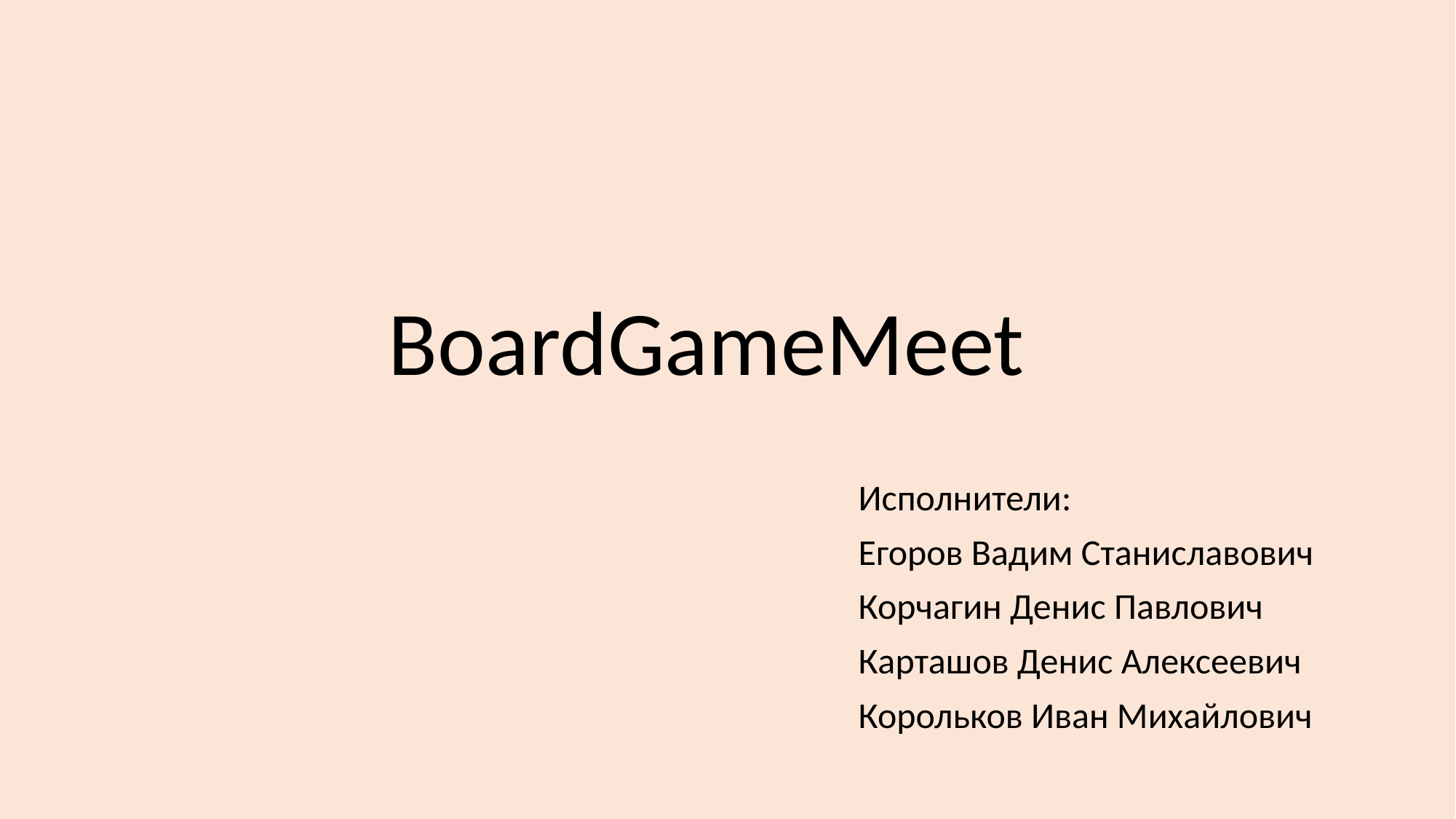

# BoardGameMeet
Исполнители:
Егоров Вадим Станиславович
Корчагин Денис Павлович
Карташов Денис Алексеевич
Корольков Иван Михайлович